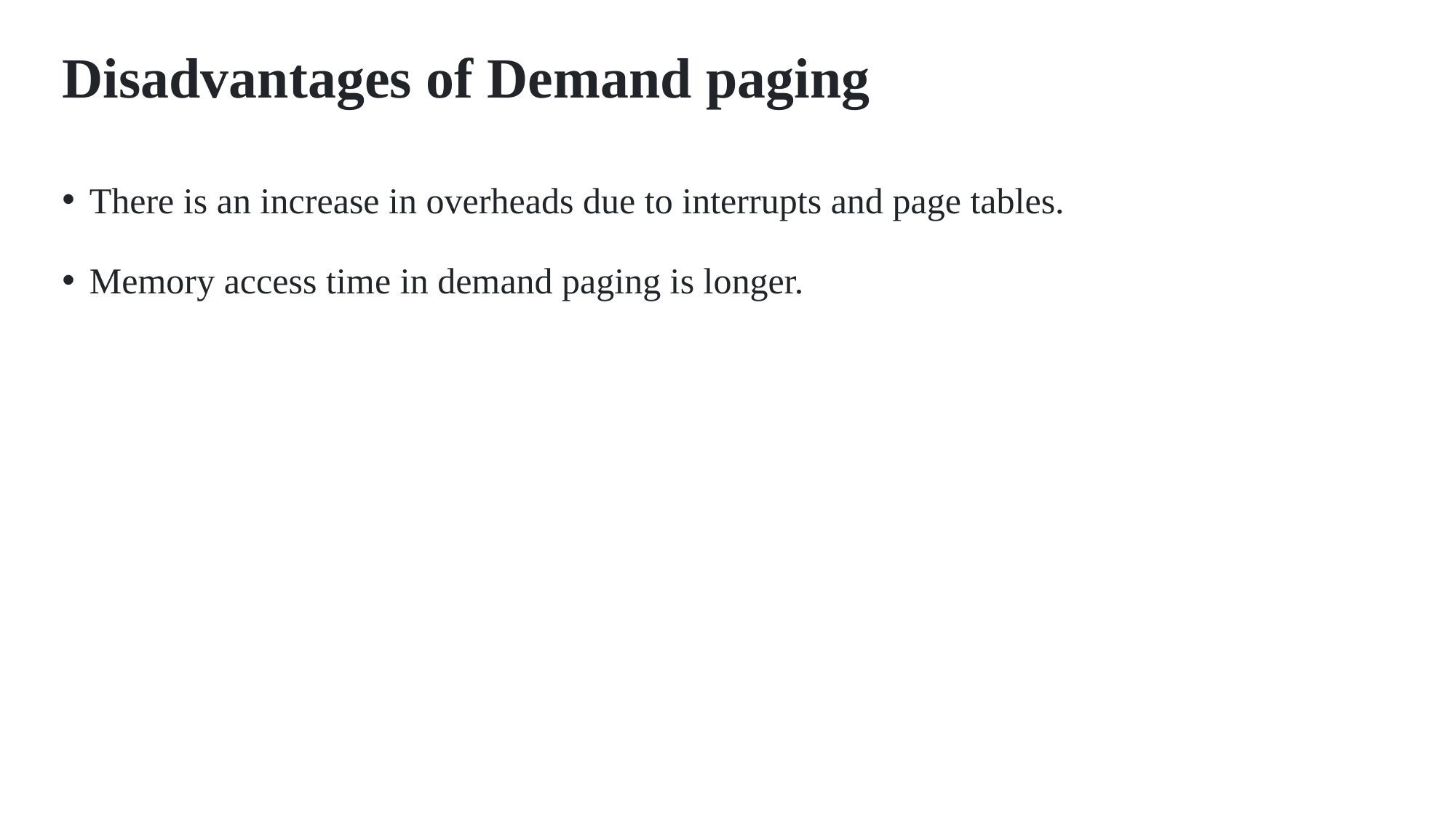

# Disadvantages of Demand paging
There is an increase in overheads due to interrupts and page tables.
Memory access time in demand paging is longer.